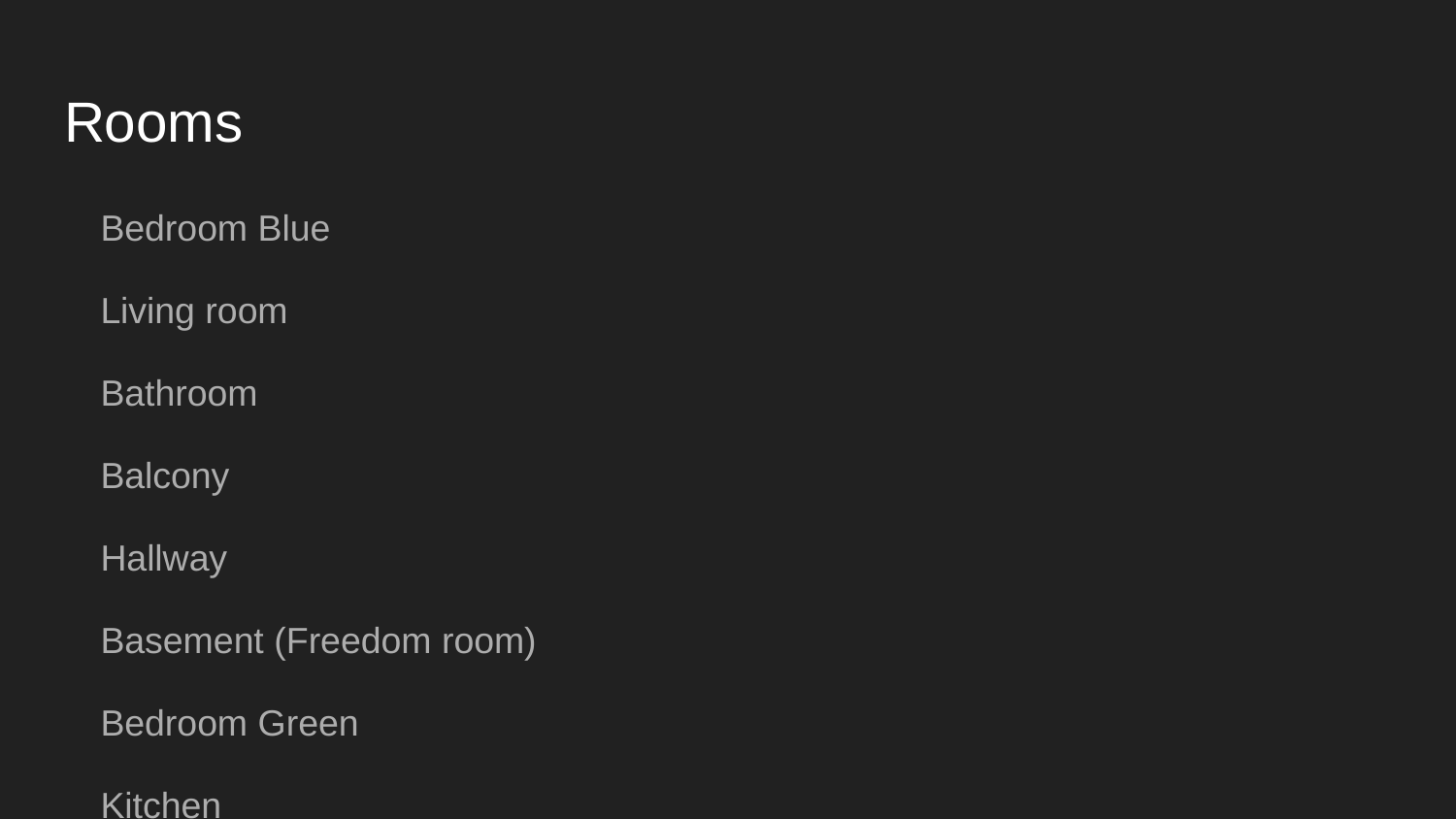

# Rooms
Bedroom Blue
Living room
Bathroom
Balcony
Hallway
Basement (Freedom room)
Bedroom Green
Kitchen
Stairs
Bedroom Red